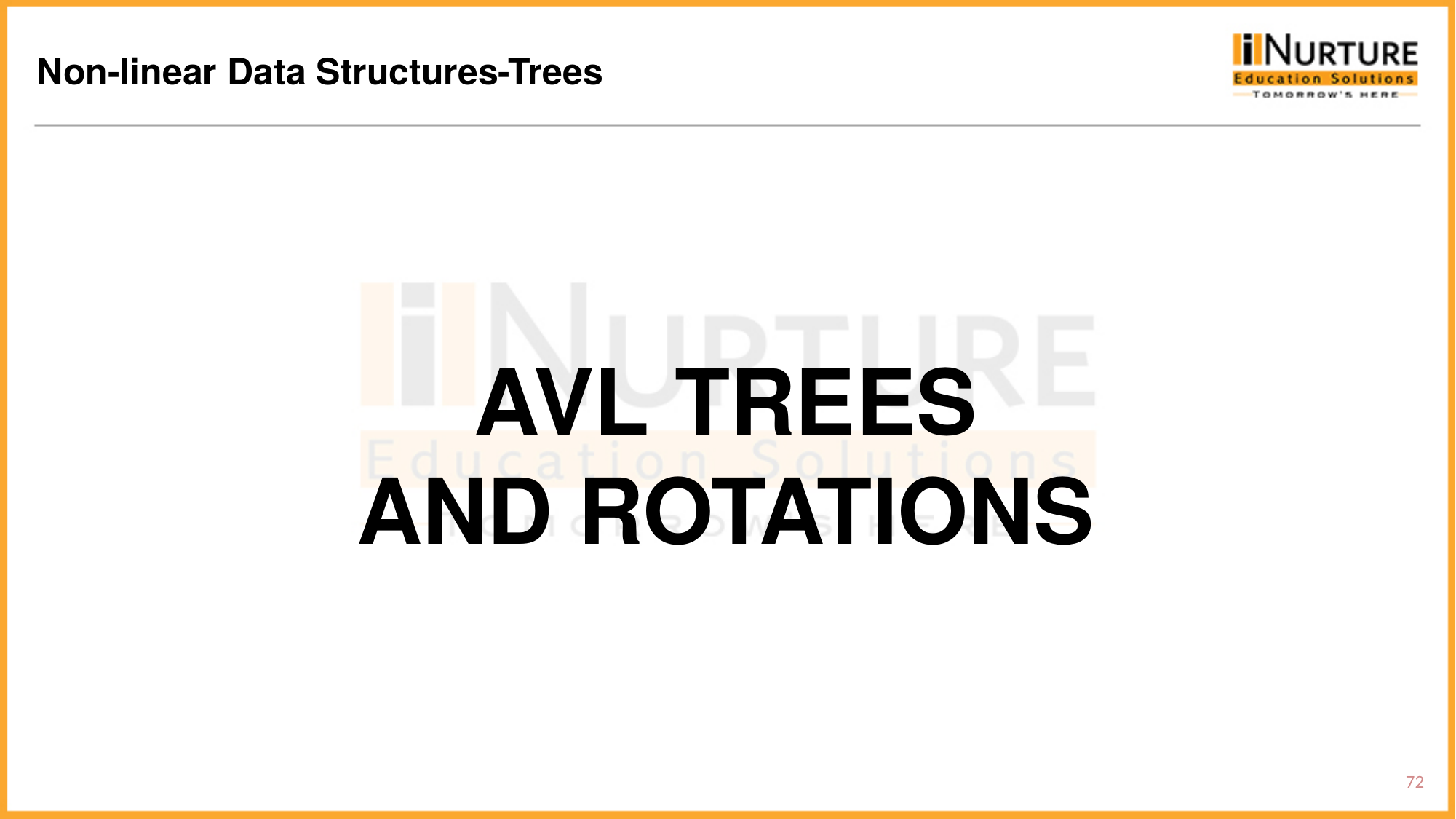

Non-linear Data Structures-Trees
AVL TREES
AND ROTATIONS
72